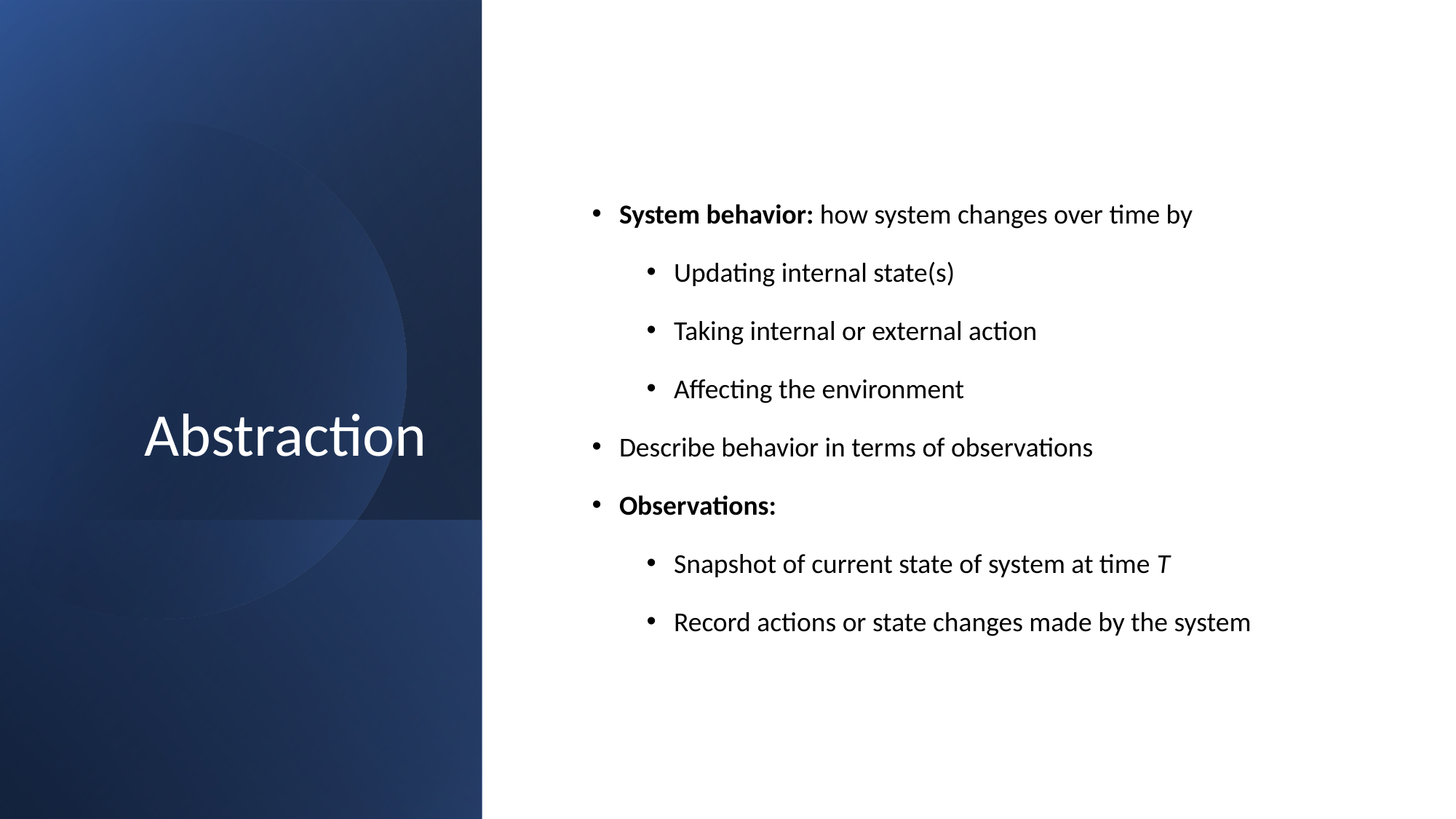

Abstraction
System behavior: how system changes over time by
Updating internal state(s)
Taking internal or external action
Affecting the environment
Describe behavior in terms of observations
Observations:
Snapshot of current state of system at time T
Record actions or state changes made by the system